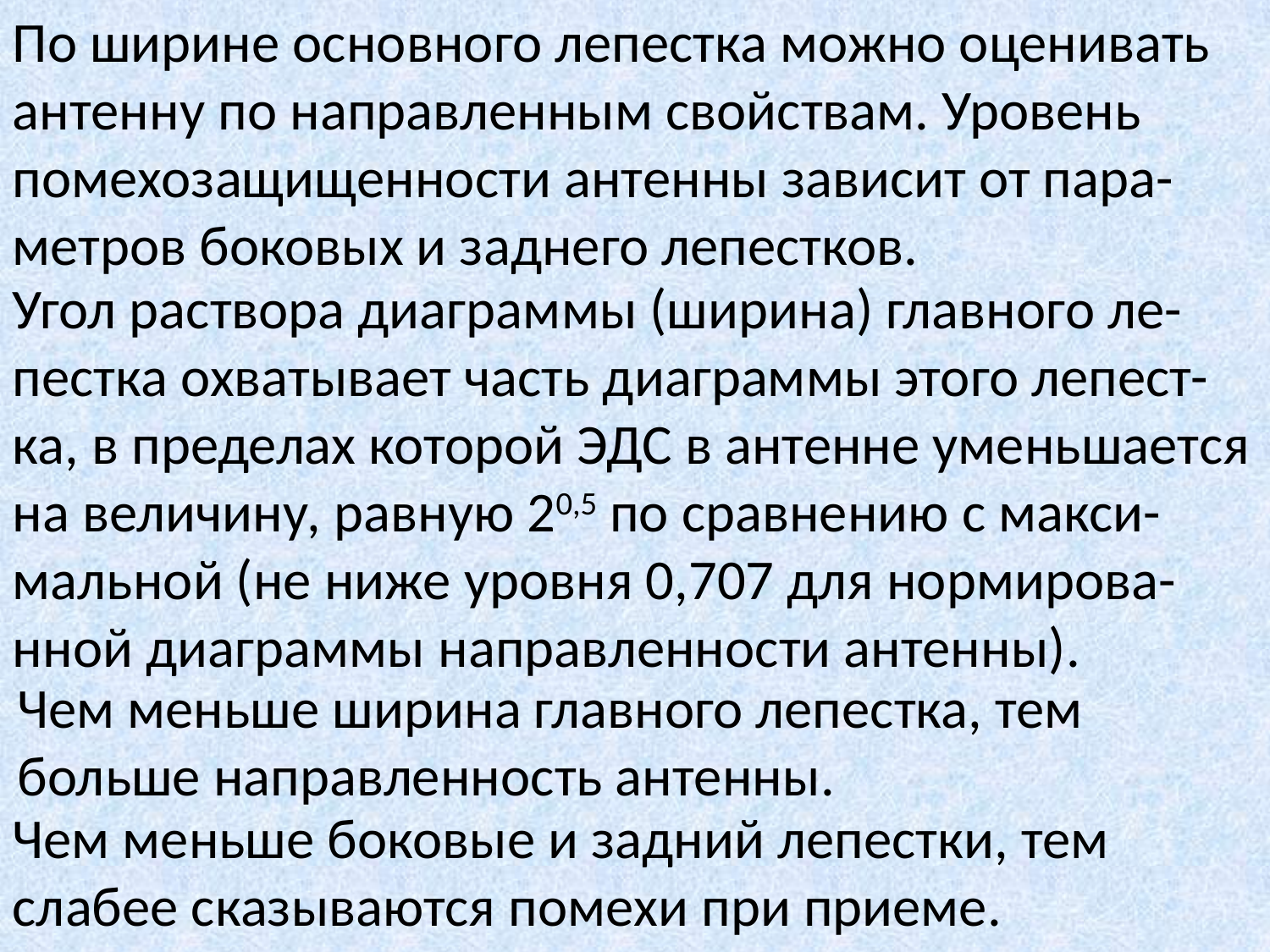

По ширине основного лепестка можно оценивать антенну по направленным свойствам. Уровень помехозащищенности антенны зависит от пара-метров боковых и заднего лепестков.
Угол раствора диаграммы (ширина) главного ле-пестка охватывает часть диаграммы этого лепест-ка, в пределах которой ЭДС в антенне уменьшается на величину, равную 20,5 по сравнению с макси-мальной (не ниже уровня 0,707 для нормирова-нной диаграммы направленности антенны).
Чем меньше ширина главного лепестка, тем больше направленность антенны.
Чем меньше боковые и задний лепестки, тем слабее сказываются помехи при приеме.